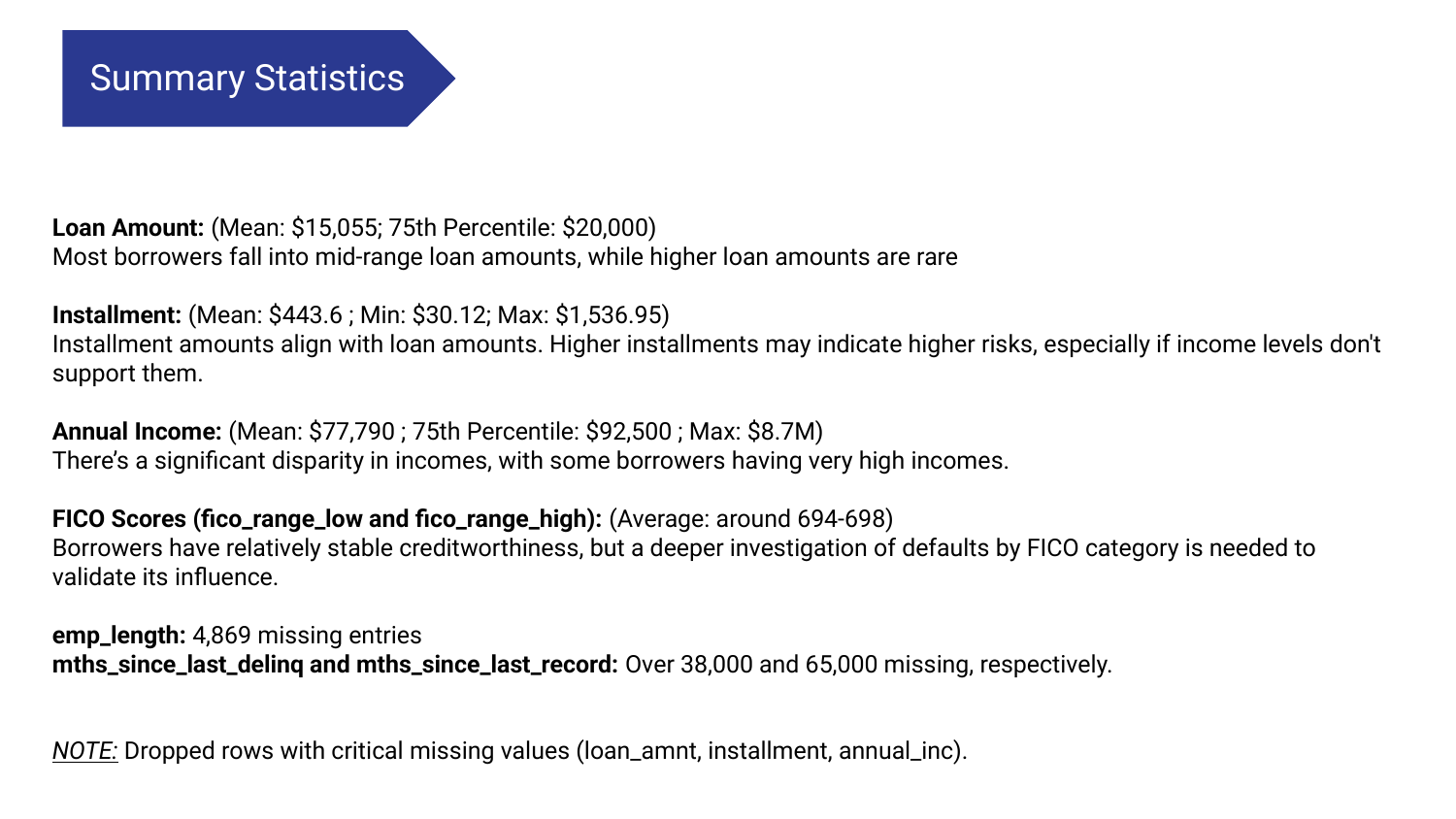

Summary Statistics

Loan Amount: (Mean: $15,055; 75th Percentile: $20,000)
Most borrowers fall into mid-range loan amounts, while higher loan amounts are rare

Installment: (Mean: $443.6 ; Min: $30.12; Max: $1,536.95)
Installment amounts align with loan amounts. Higher installments may indicate higher risks, especially if income levels don't support them.

Annual Income: (Mean: $77,790 ; 75th Percentile: $92,500 ; Max: $8.7M)
There’s a significant disparity in incomes, with some borrowers having very high incomes.

FICO Scores (fico_range_low and fico_range_high): (Average: around 694-698)
Borrowers have relatively stable creditworthiness, but a deeper investigation of defaults by FICO category is needed to validate its influence.

emp_length: 4,869 missing entries
mths_since_last_delinq and mths_since_last_record: Over 38,000 and 65,000 missing, respectively.

NOTE: Dropped rows with critical missing values (loan_amnt, installment, annual_inc).